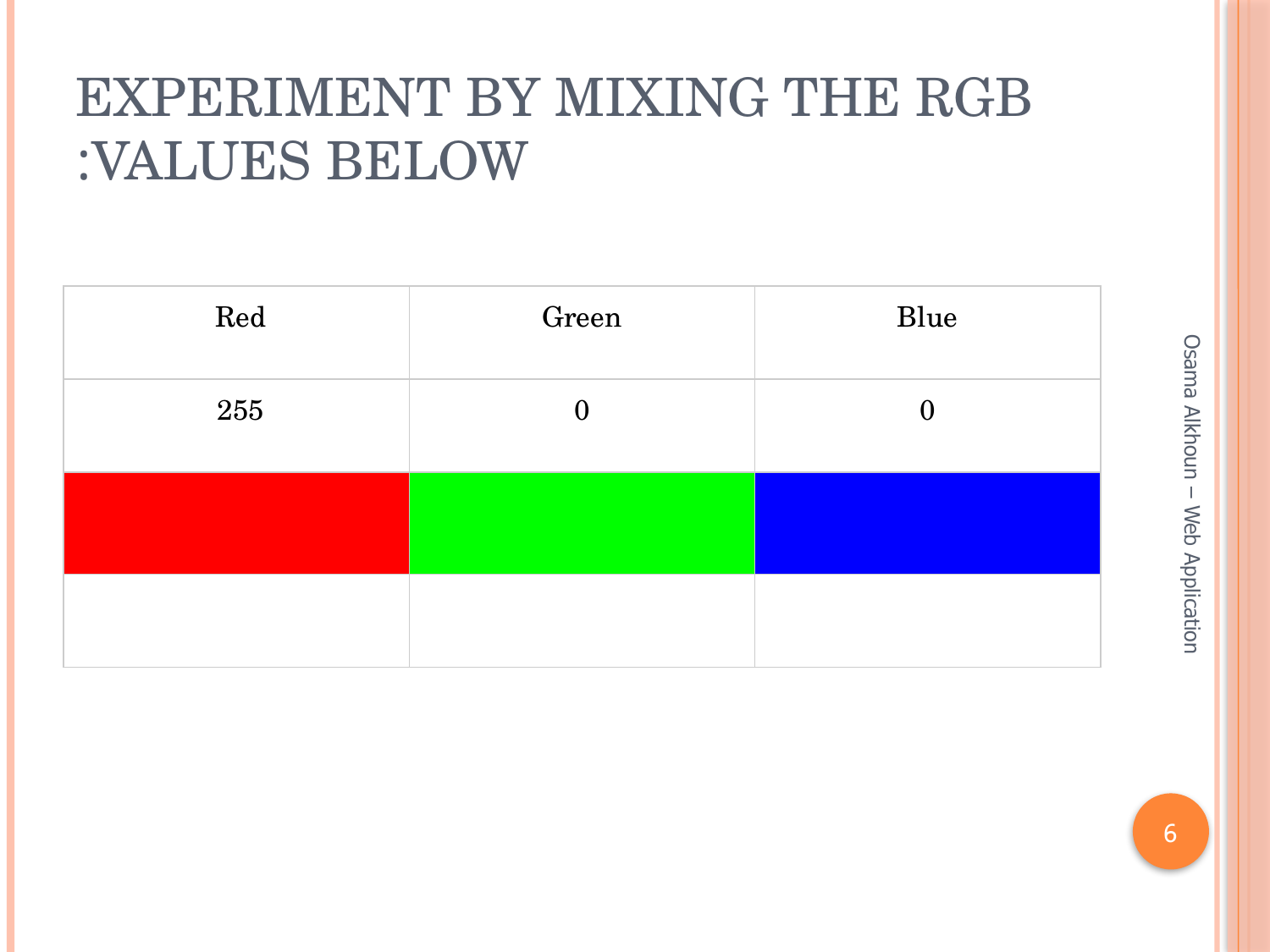

# Experiment by mixing the RGB values below:
| Red | Green | Blue |
| --- | --- | --- |
| 255 | 0 | 0 |
|  |  |  |
|  |  |  |
Osama Alkhoun – Web Application
6